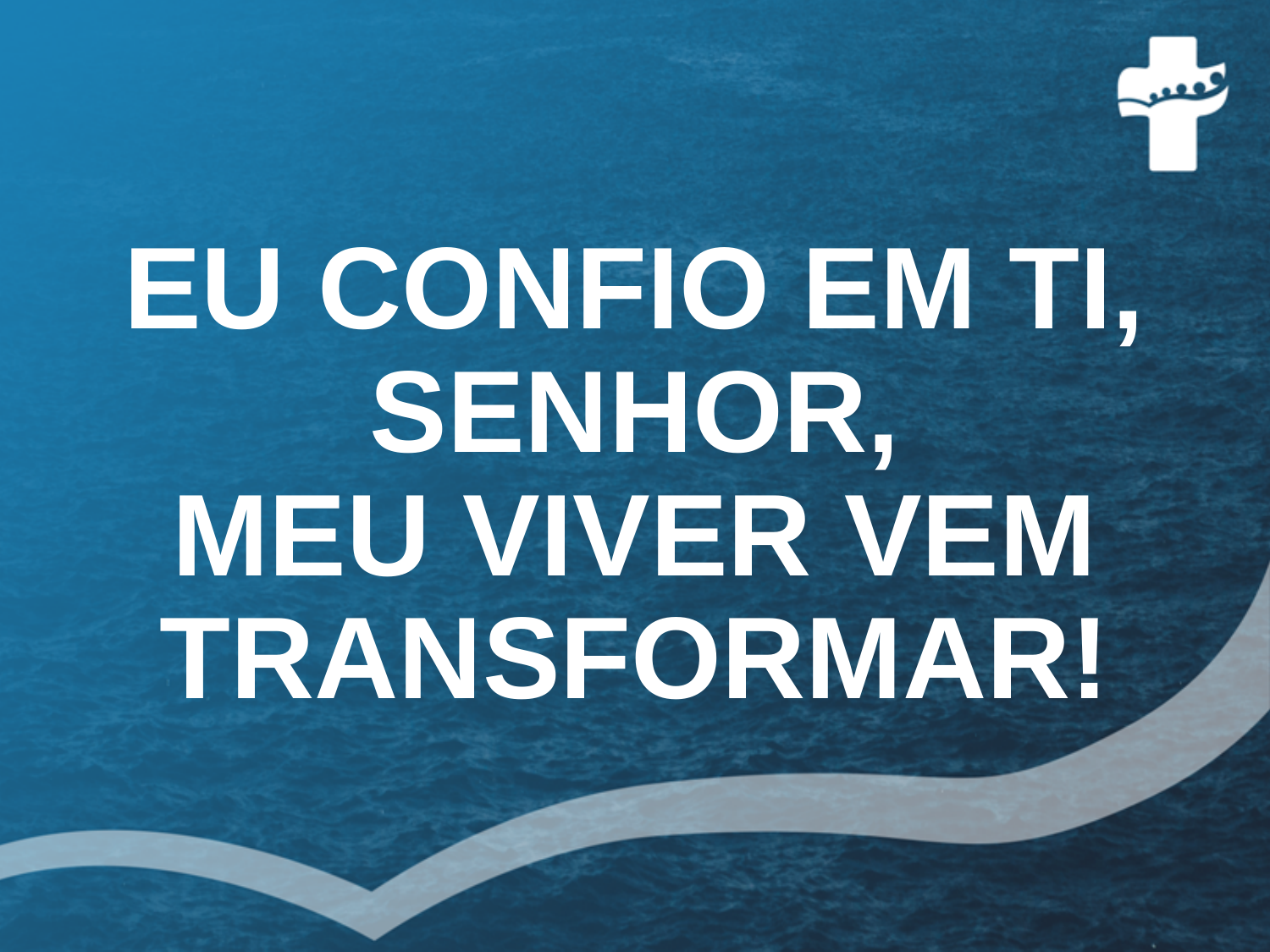

# EU CONFIO EM TI, SENHOR, MEU VIVER VEM TRANSFORMAR!